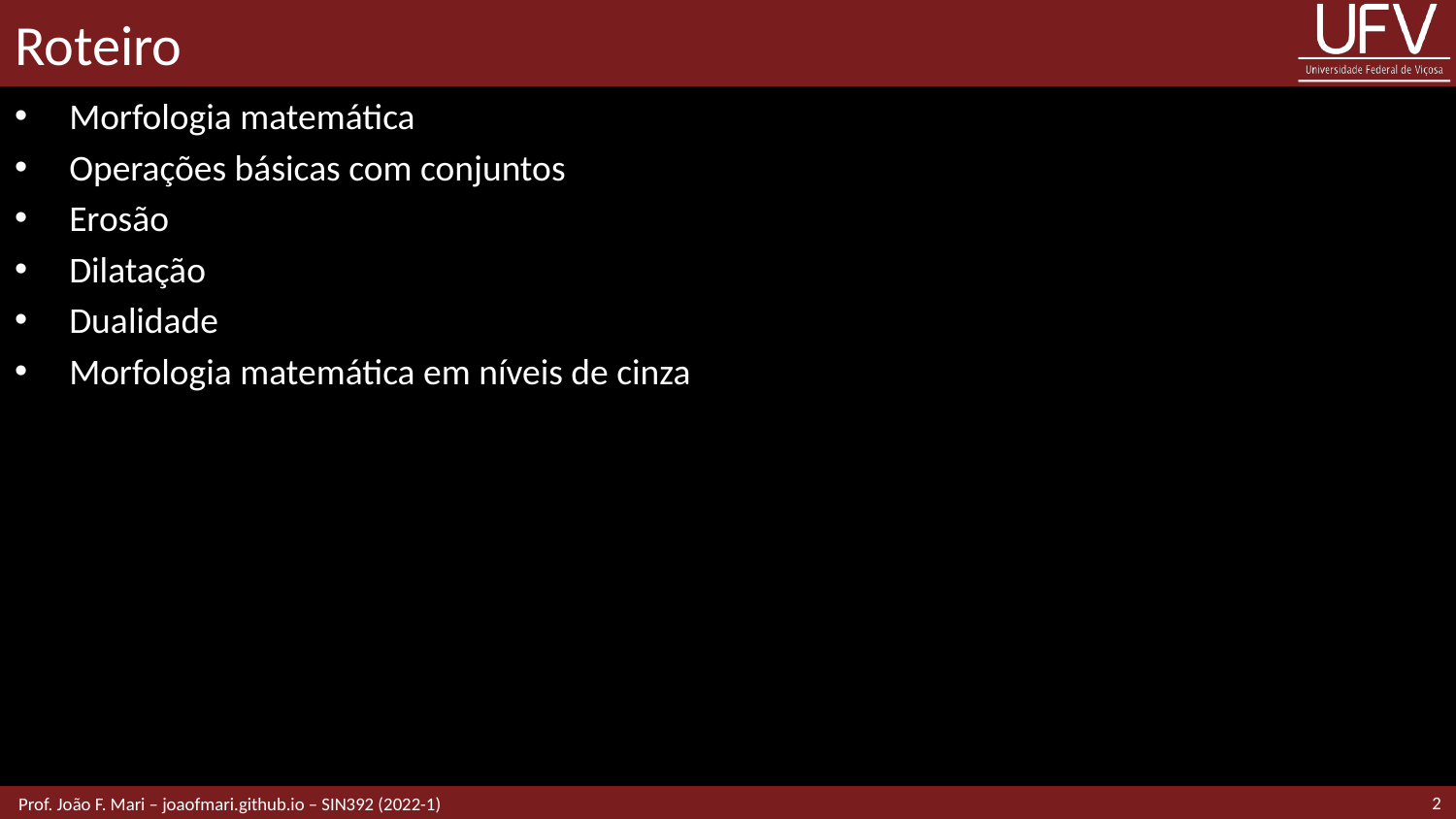

# Roteiro
Morfologia matemática
Operações básicas com conjuntos
Erosão
Dilatação
Dualidade
Morfologia matemática em níveis de cinza
2
 Prof. João F. Mari – joaofmari.github.io – SIN392 (2022-1)